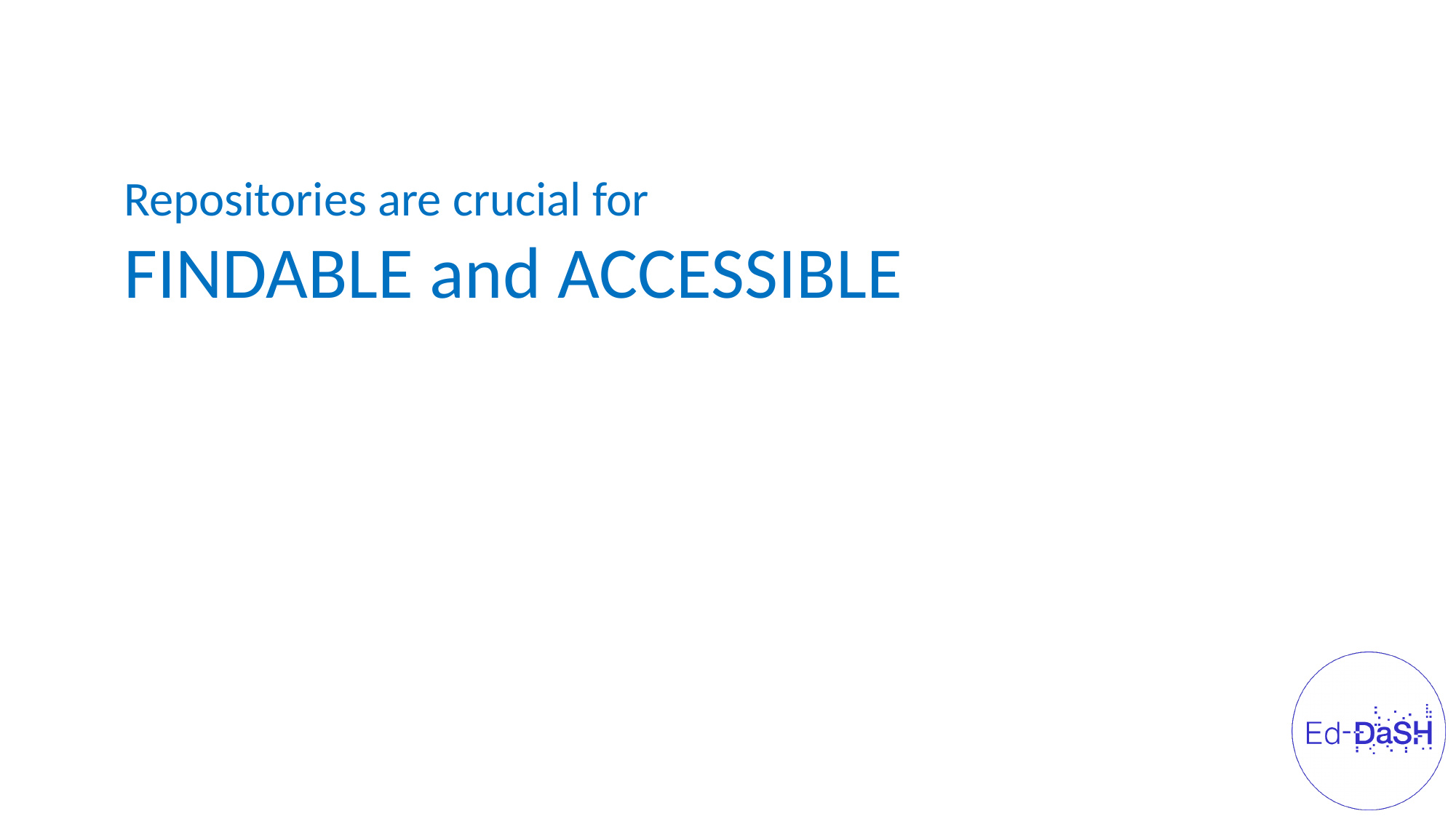

Repositories are crucial for
FINDABLE and ACCESSIBLE